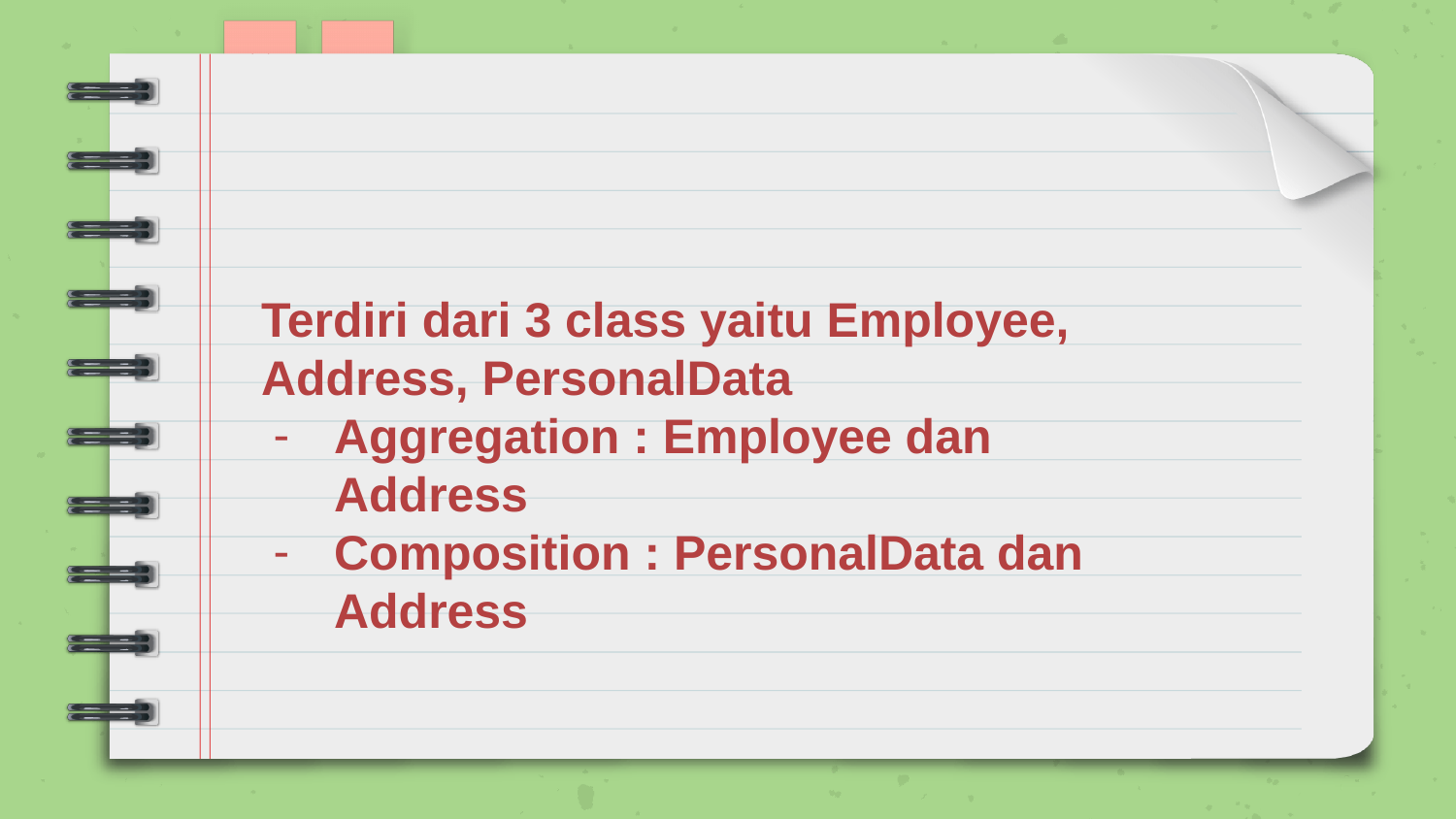

Terdiri dari 3 class yaitu Employee, Address, PersonalData
Aggregation : Employee dan Address
Composition : PersonalData dan Address